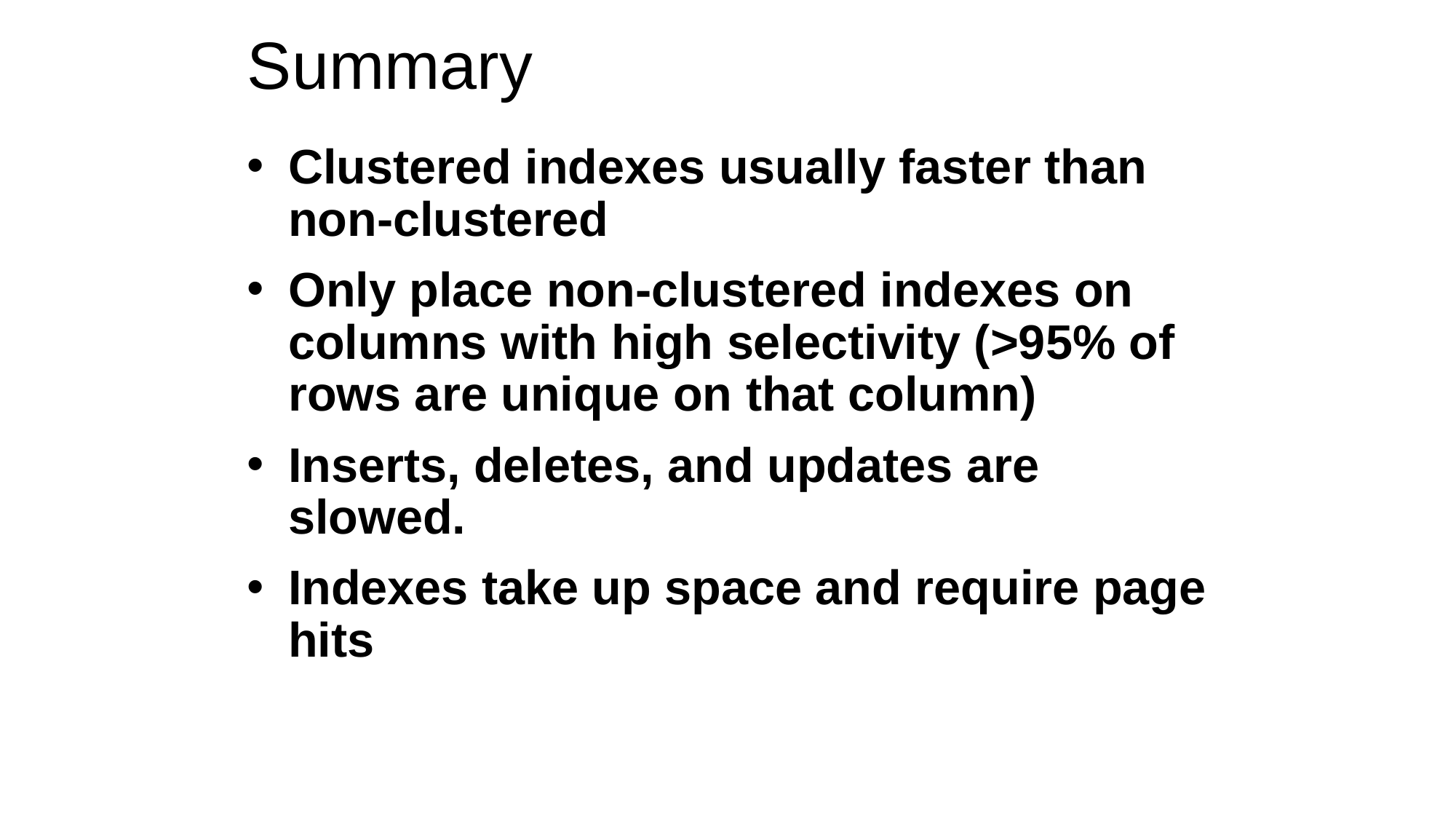

# Summary
Clustered indexes usually faster than non-clustered
Only place non-clustered indexes on columns with high selectivity (>95% of rows are unique on that column)
Inserts, deletes, and updates are slowed.
Indexes take up space and require page hits